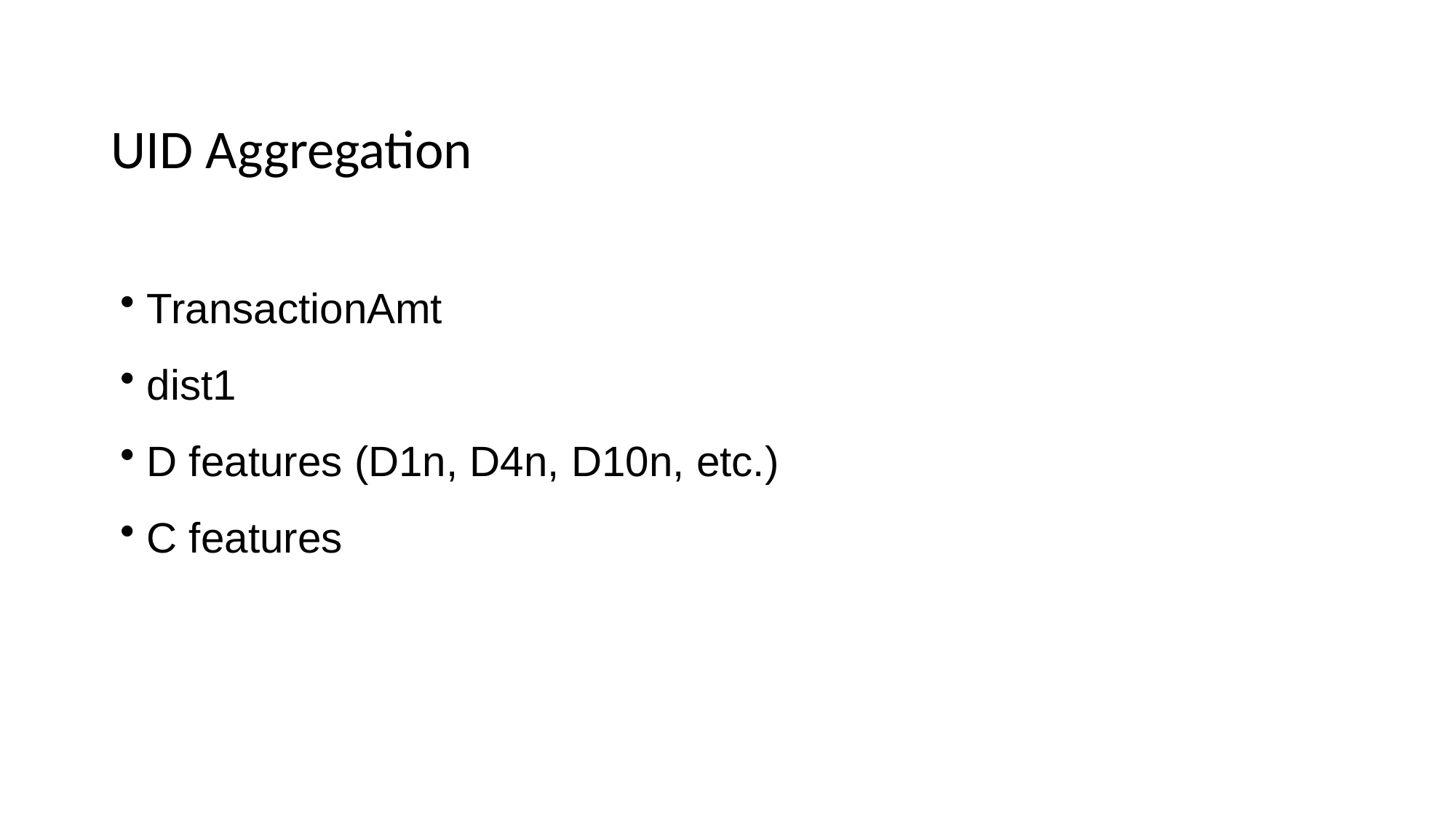

# UID Aggregation

 TransactionAmt
 dist1
 D features (D1n, D4n, D10n, etc.)
 C features